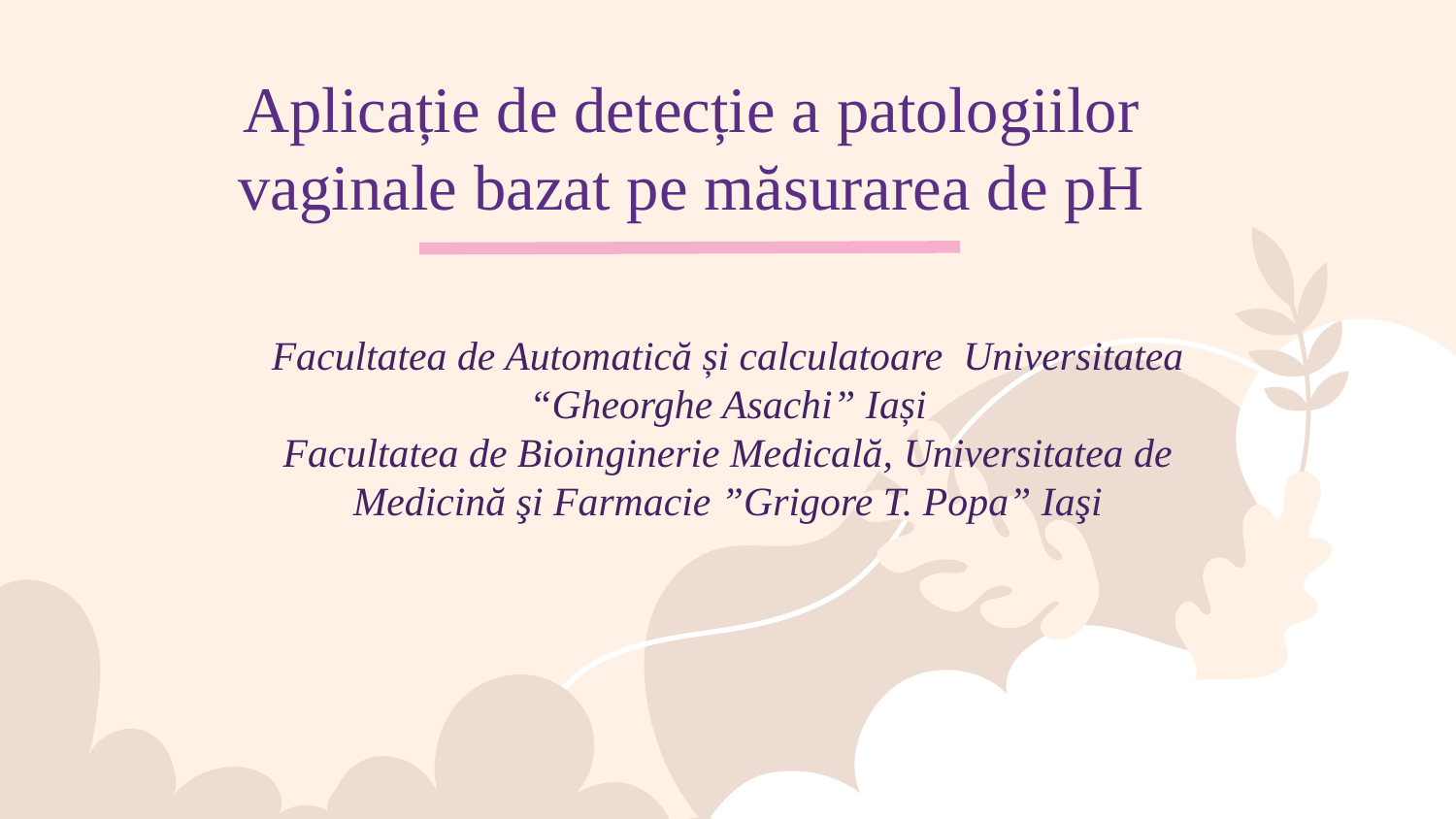

# Aplicație de detecție a patologiilor vaginale bazat pe măsurarea de pH
Facultatea de Automatică și calculatoare  Universitatea “Gheorghe Asachi” Iași
Facultatea de Bioinginerie Medicală, Universitatea de Medicină şi Farmacie ”Grigore T. Popa” Iaşi